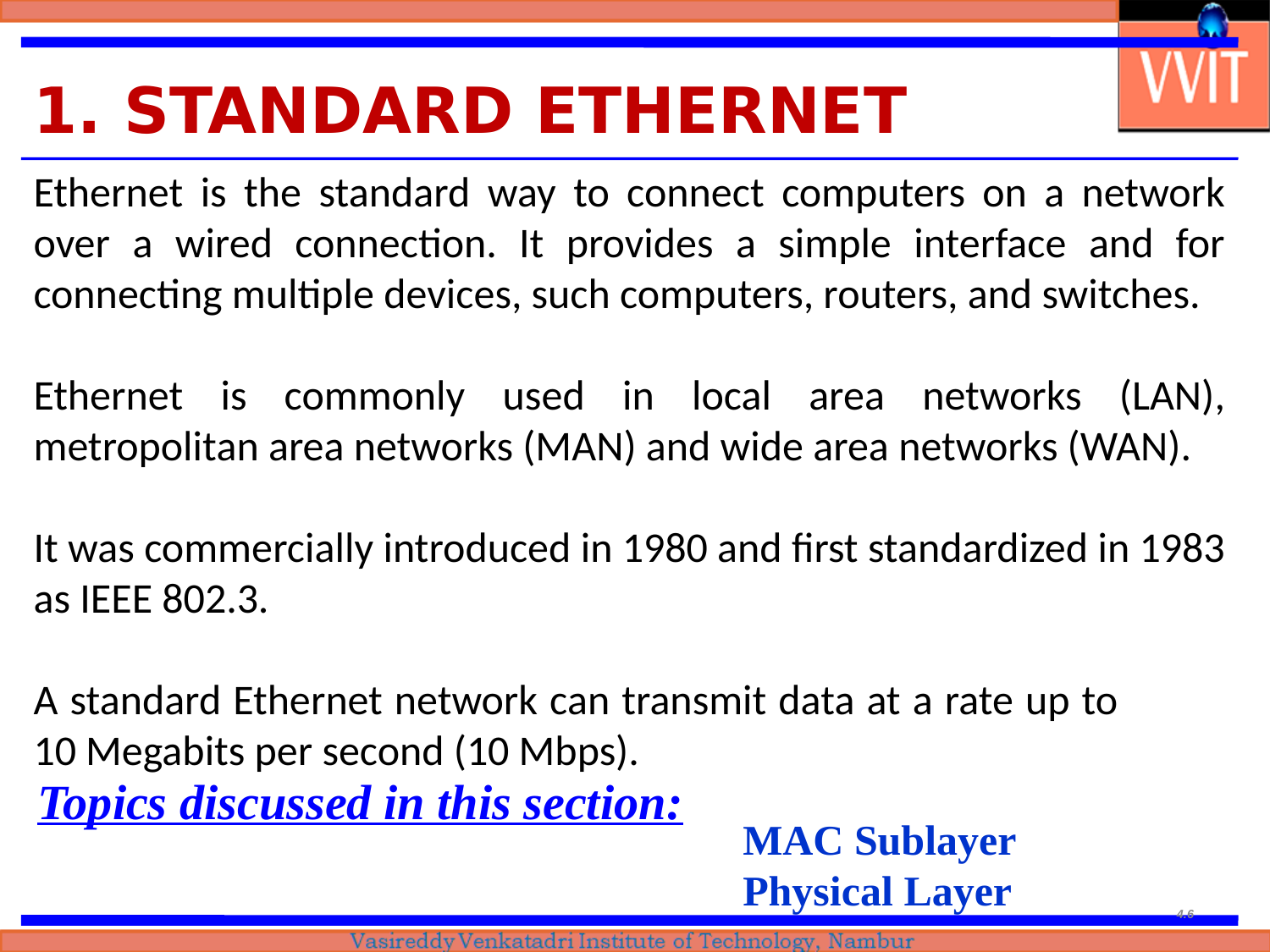

1. STANDARD ETHERNET

Ethernet is the standard way to connect computers on a network over a wired connection. It provides a simple interface and for connecting multiple devices, such computers, routers, and switches.

Ethernet is commonly used in local area networks (LAN), metropolitan area networks (MAN) and wide area networks (WAN).

It was commercially introduced in 1980 and first standardized in 1983 as IEEE 802.3.

A standard Ethernet network can transmit data at a rate up to          10 Megabits per second (10 Mbps).
Topics discussed in this section:
	MAC Sublayer
	Physical Layer
4.6